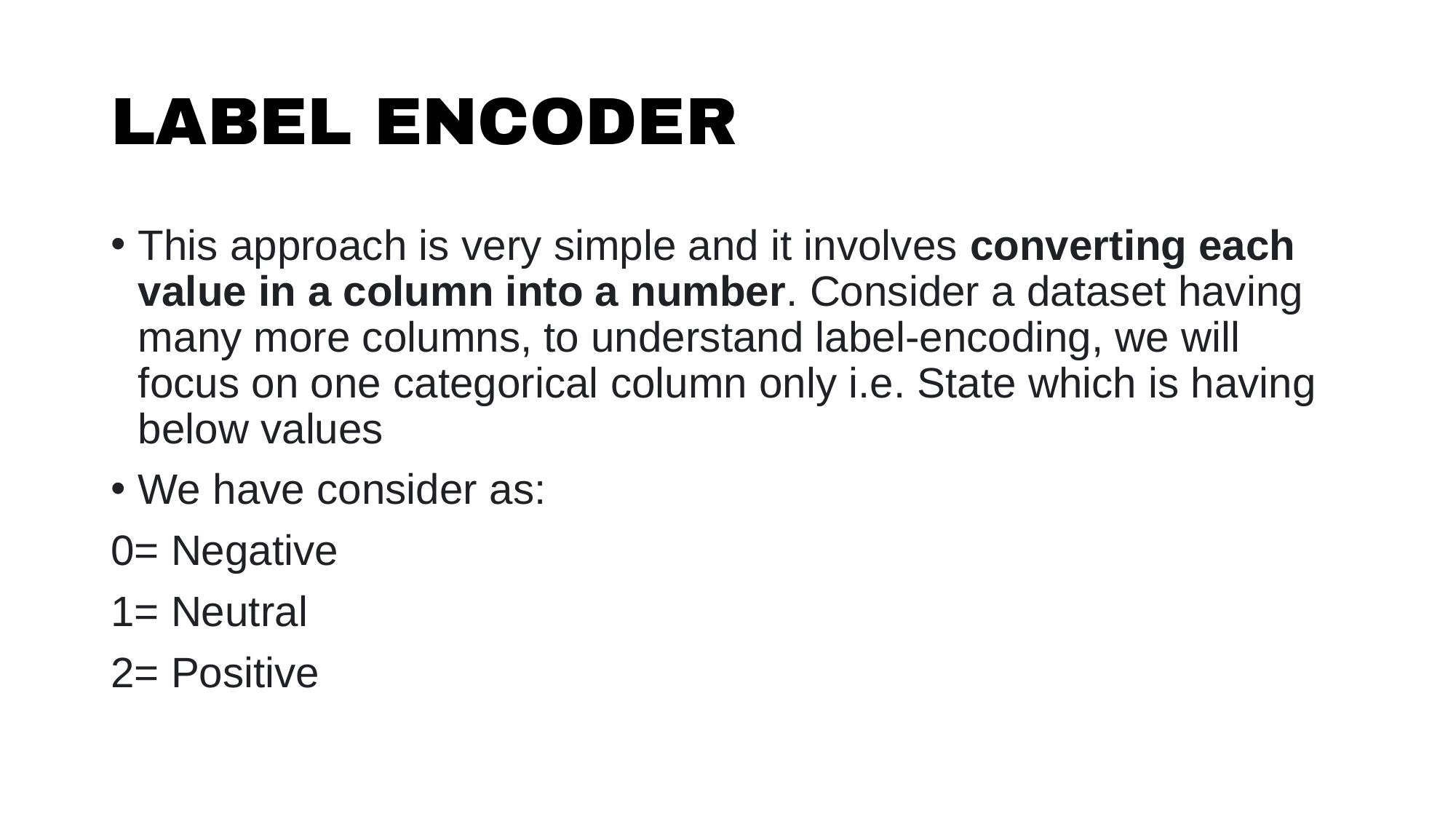

# LABEL ENCODER
This approach is very simple and it involves converting each value in a column into a number. Consider a dataset having many more columns, to understand label-encoding, we will focus on one categorical column only i.e. State which is having below values
We have consider as:
0= Negative
1= Neutral
2= Positive